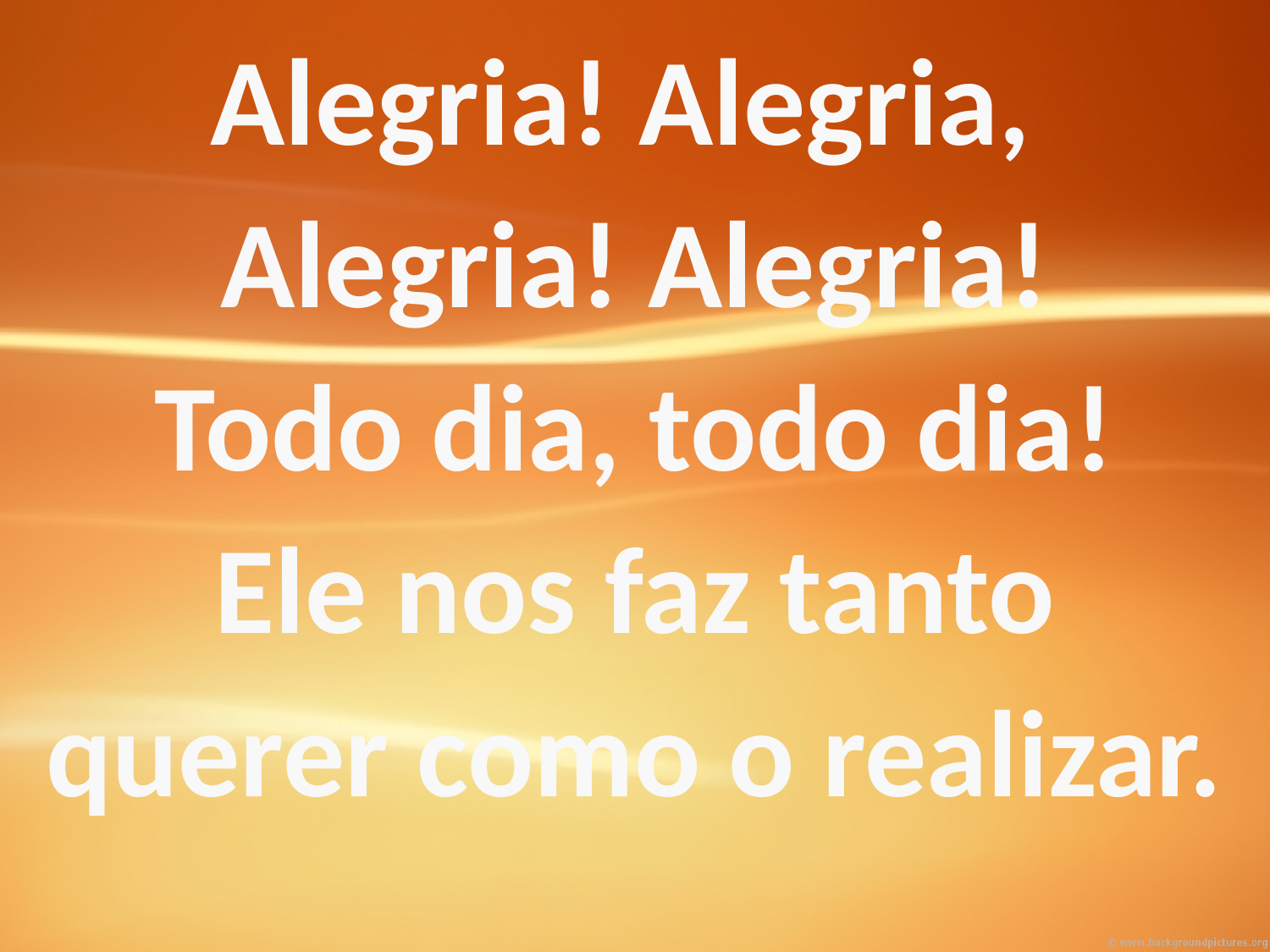

Alegria! Alegria,
Alegria! Alegria!
Todo dia, todo dia!
Ele nos faz tanto
querer como o realizar.